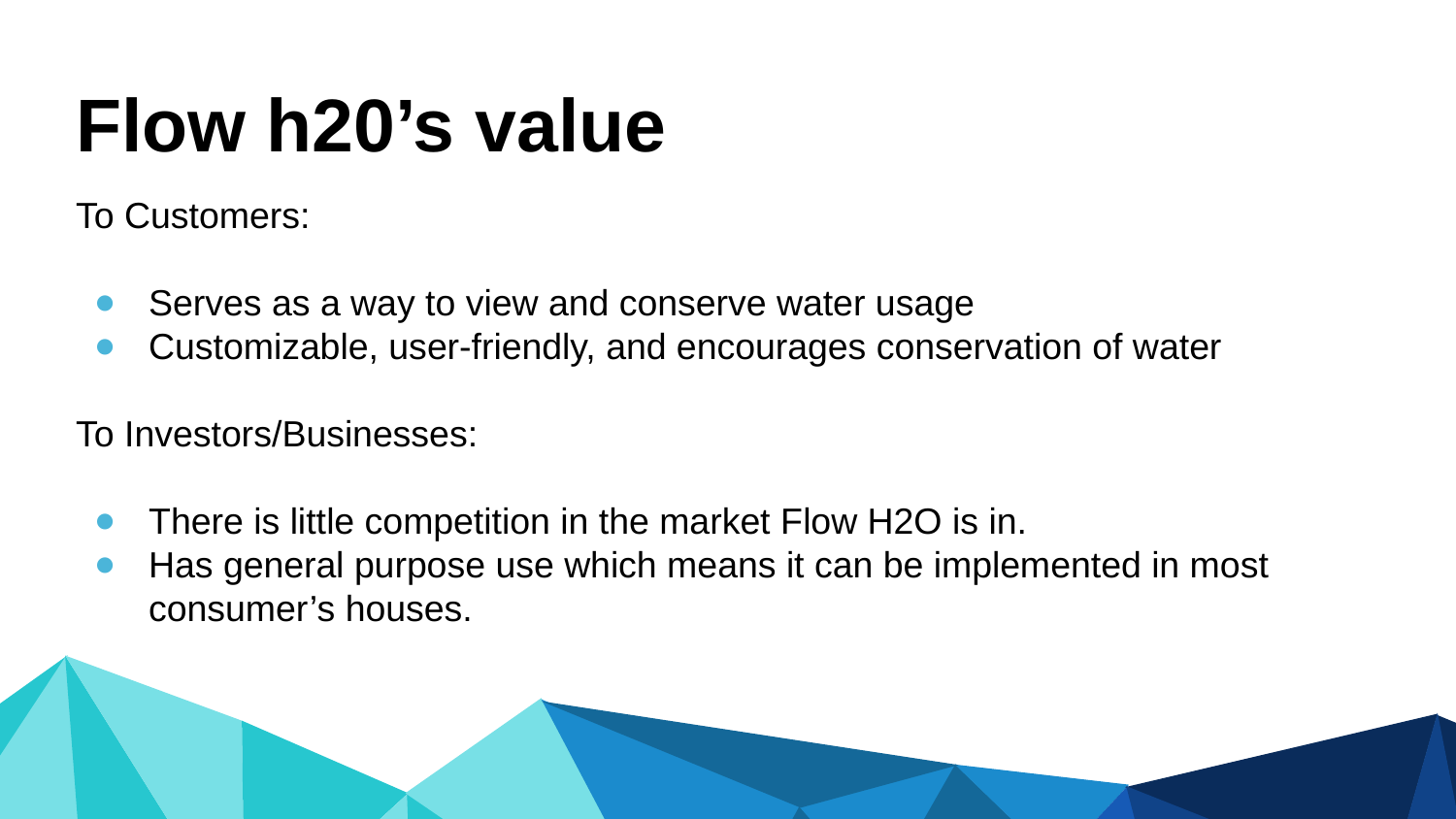

# Flow h20’s value
To Customers:

Serves as a way to view and conserve water usage
Customizable, user-friendly, and encourages conservation of water

To Investors/Businesses:

There is little competition in the market Flow H2O is in.
Has general purpose use which means it can be implemented in most consumer’s houses.